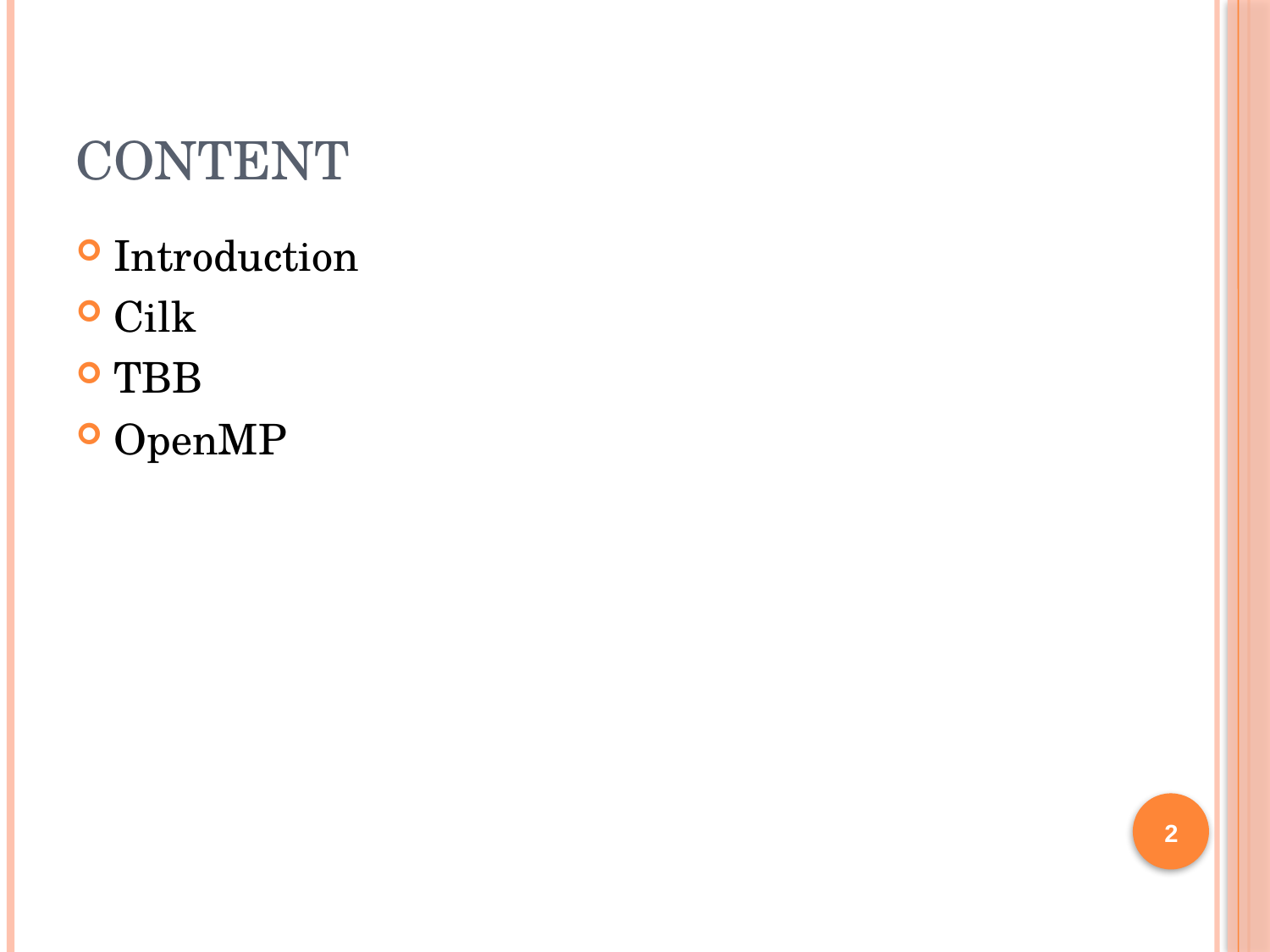

# Content
Introduction
Cilk
TBB
OpenMP
2